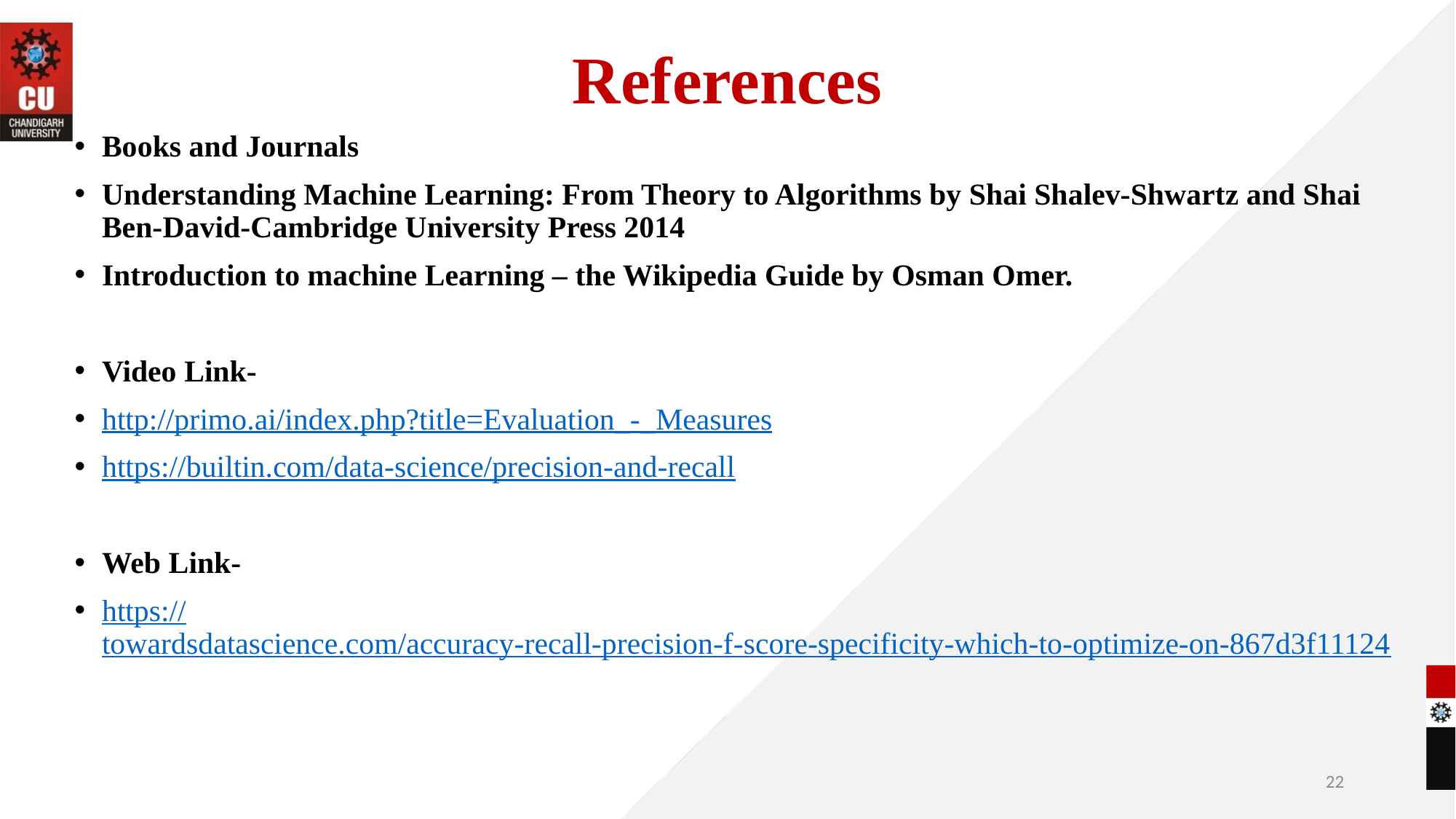

# References
Books and Journals
Understanding Machine Learning: From Theory to Algorithms by Shai Shalev-Shwartz and Shai Ben-David-Cambridge University Press 2014
Introduction to machine Learning – the Wikipedia Guide by Osman Omer.

Video Link-
http://primo.ai/index.php?title=Evaluation_-_Measures
https://builtin.com/data-science/precision-and-recall

Web Link-
https://towardsdatascience.com/accuracy-recall-precision-f-score-specificity-which-to-optimize-on-867d3f11124

22